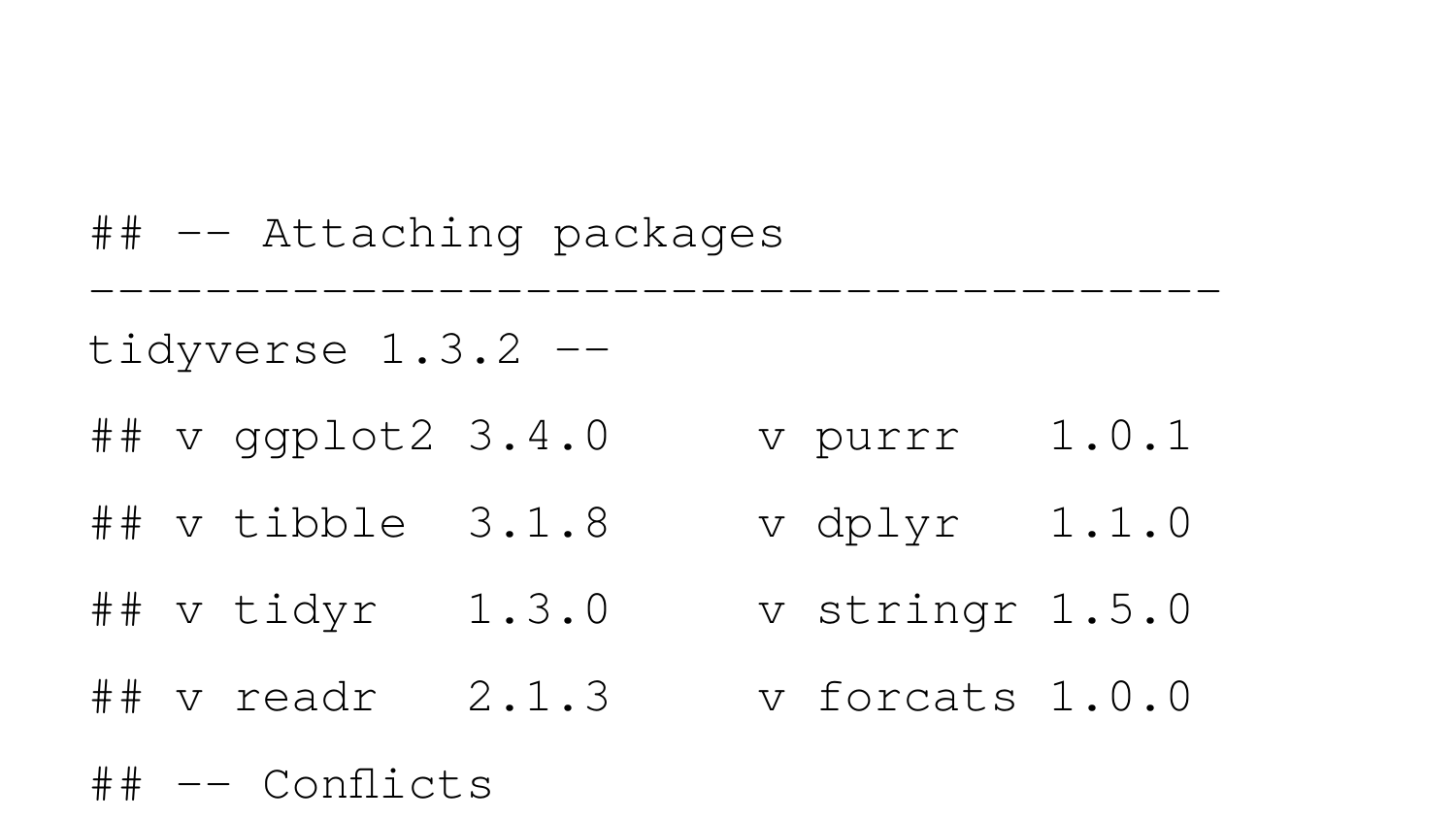

## -- Attaching packages --------------------------------------- tidyverse 1.3.2 --
## v ggplot2 3.4.0     v purrr   1.0.1
## v tibble  3.1.8     v dplyr   1.1.0
## v tidyr   1.3.0     v stringr 1.5.0
## v readr   2.1.3     v forcats 1.0.0
## -- Conflicts ------------------------------------------ tidyverse_conflicts() --
## x dplyr::filter() masks stats::filter()
## x dplyr::lag()    masks stats::lag()
##
## Attaching package: 'plotly'
##
##
## The following object is masked from 'package:ggplot2':
##
##     last_plot
##
##
## The following object is masked from 'package:stats':
##
##     filter
##
##
## The following object is masked from 'package:graphics':
##
##     layout
## PhantomJS not found. You can install it with webshot::install_phantomjs(). If it is installed, please make sure the phantomjs executable can be found via the PATH variable.